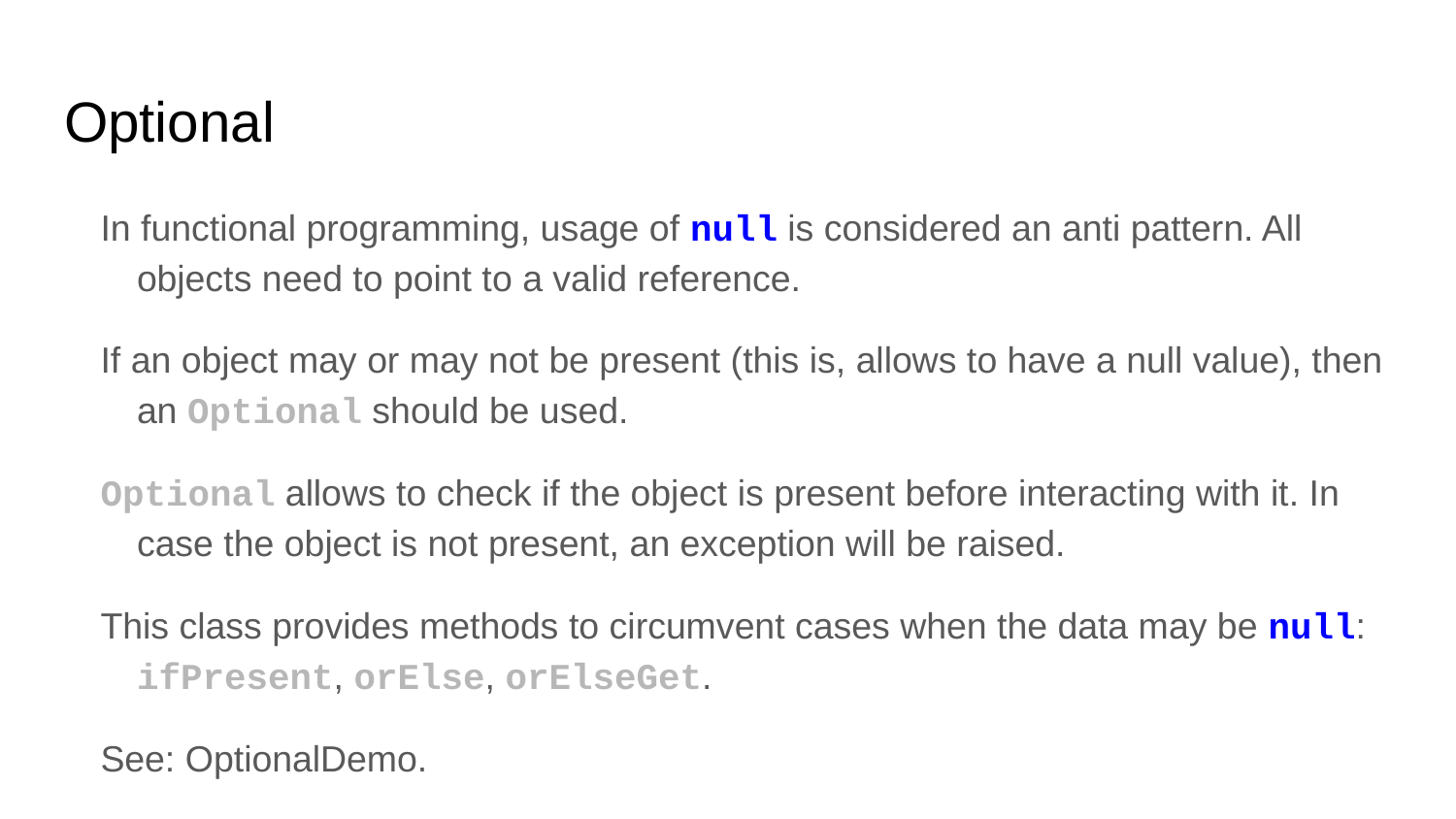

# Optional
In functional programming, usage of null is considered an anti pattern. All objects need to point to a valid reference.
If an object may or may not be present (this is, allows to have a null value), then an Optional should be used.
Optional allows to check if the object is present before interacting with it. In case the object is not present, an exception will be raised.
This class provides methods to circumvent cases when the data may be null: ifPresent, orElse, orElseGet.
See: OptionalDemo.